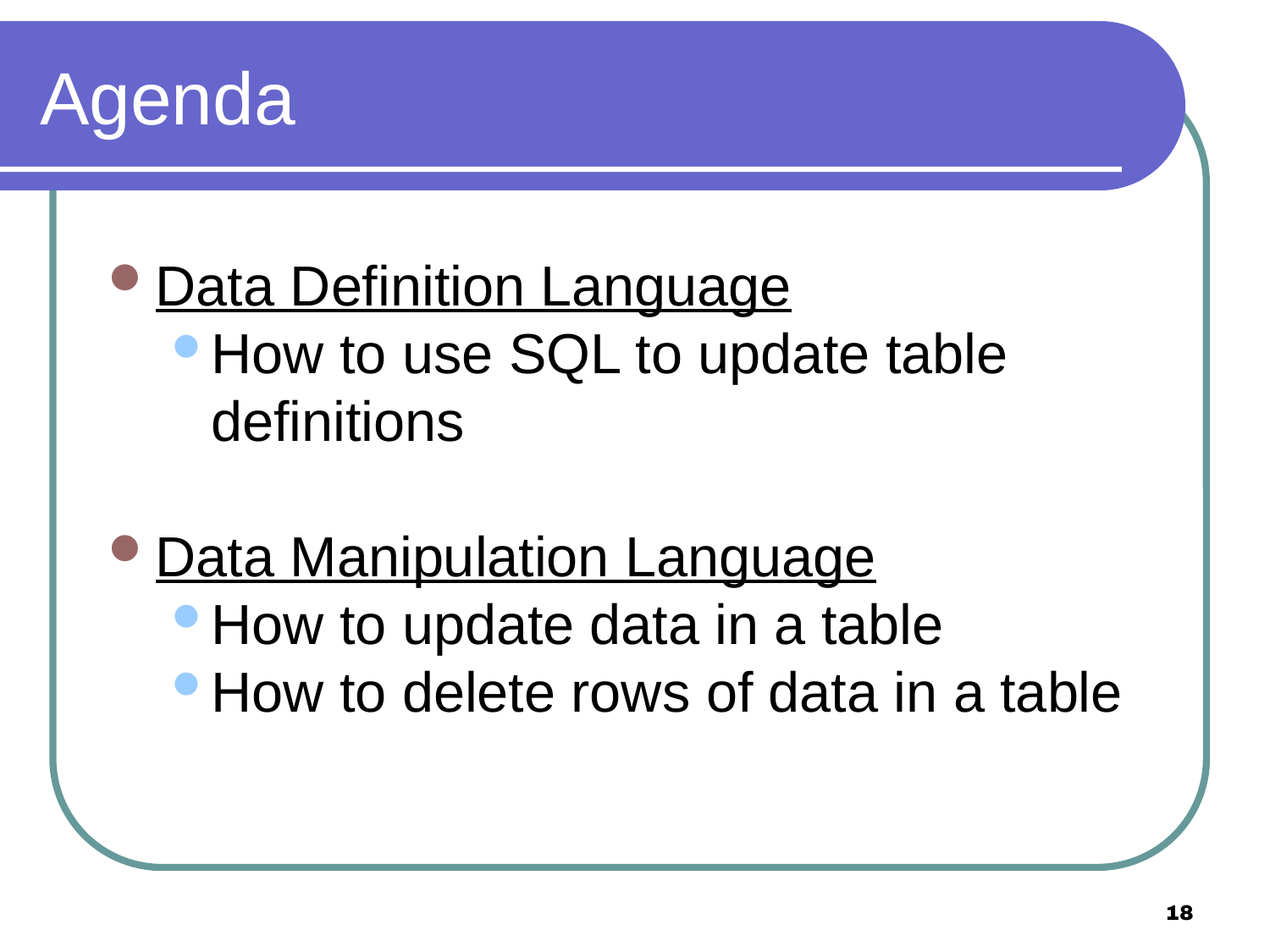

# Agenda
Data Definition Language
How to use SQL to update table definitions

Data Manipulation Language
How to update data in a table
How to delete rows of data in a table

18